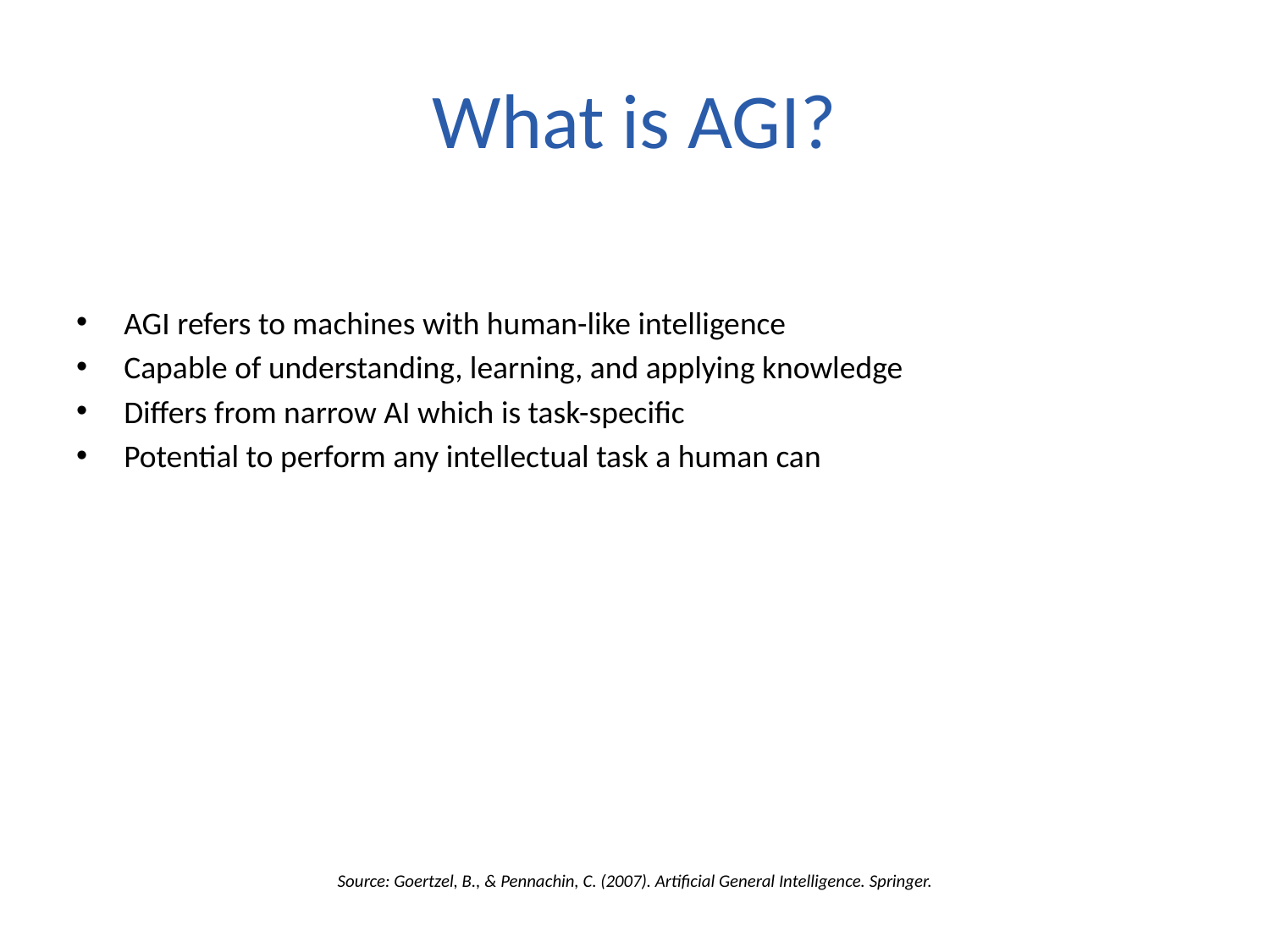

# What is AGI?

AGI refers to machines with human-like intelligence
Capable of understanding, learning, and applying knowledge
Differs from narrow AI which is task-specific
Potential to perform any intellectual task a human can

Source: Goertzel, B., & Pennachin, C. (2007). Artificial General Intelligence. Springer.